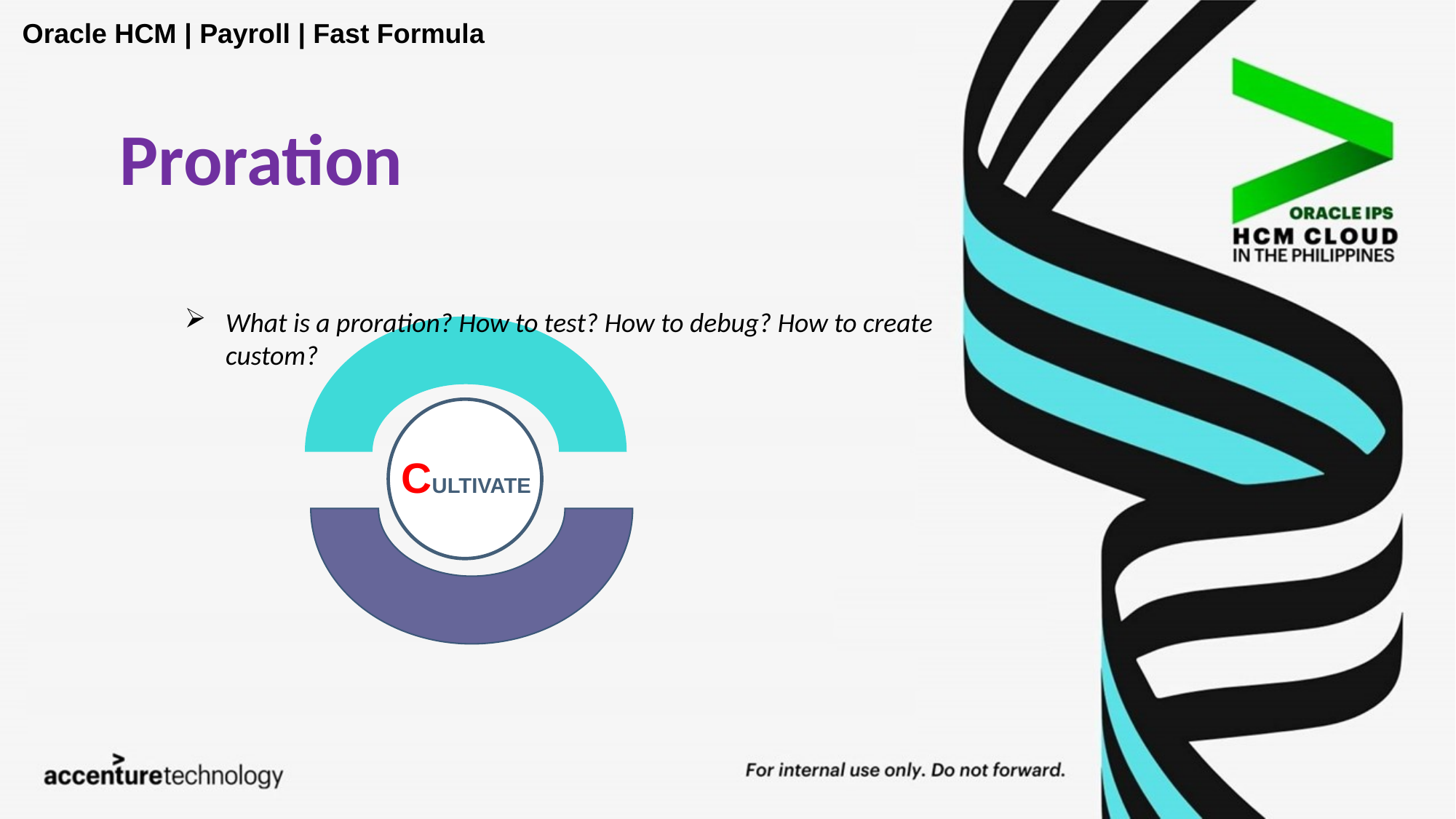

Oracle HCM | Payroll | Fast Formula
Proration
What is a proration? How to test? How to debug? How to create custom?